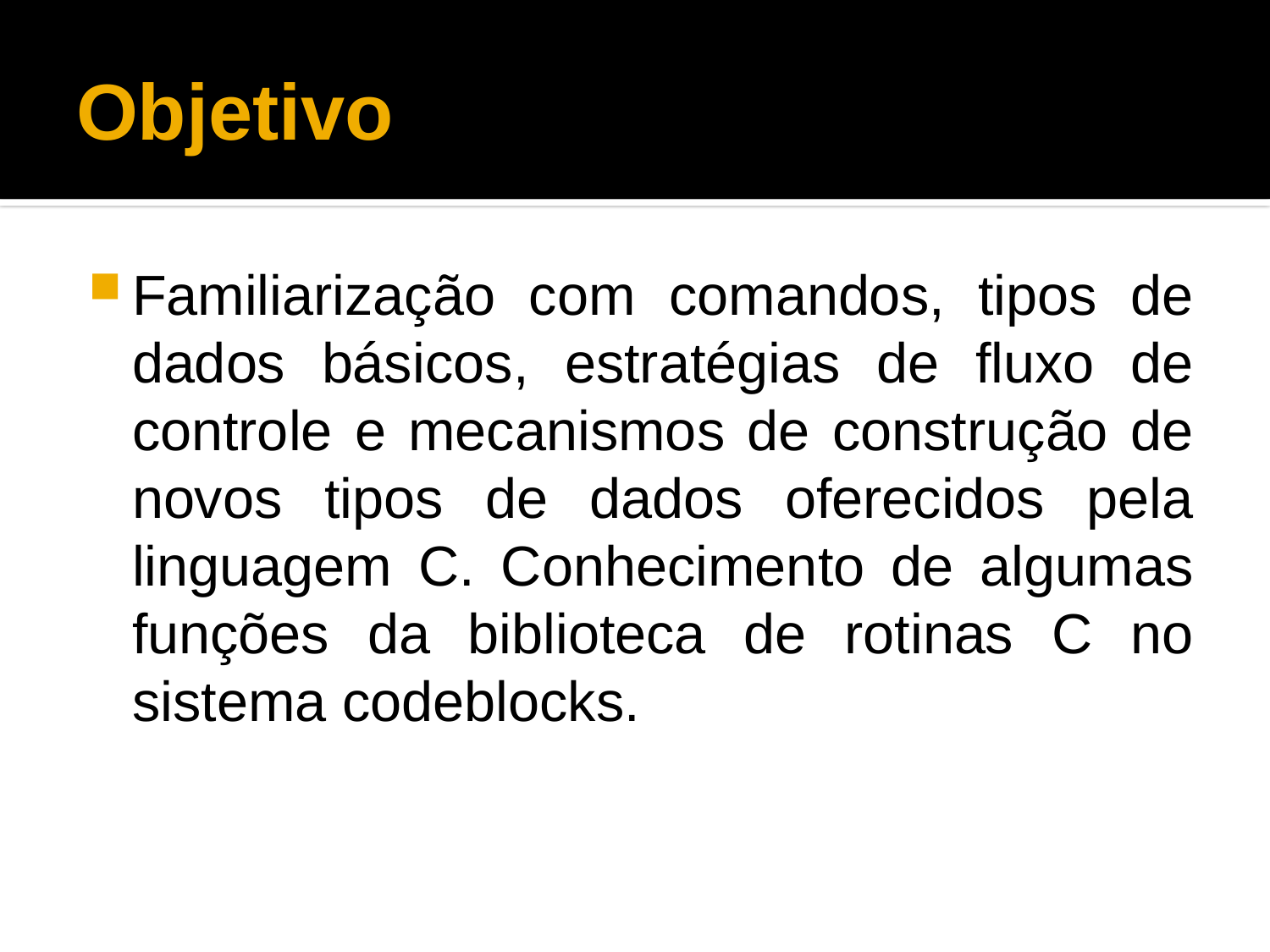

# Objetivo
Familiarização com comandos, tipos de dados básicos, estratégias de fluxo de controle e mecanismos de construção de novos tipos de dados oferecidos pela linguagem C. Conhecimento de algumas funções da biblioteca de rotinas C no sistema codeblocks.